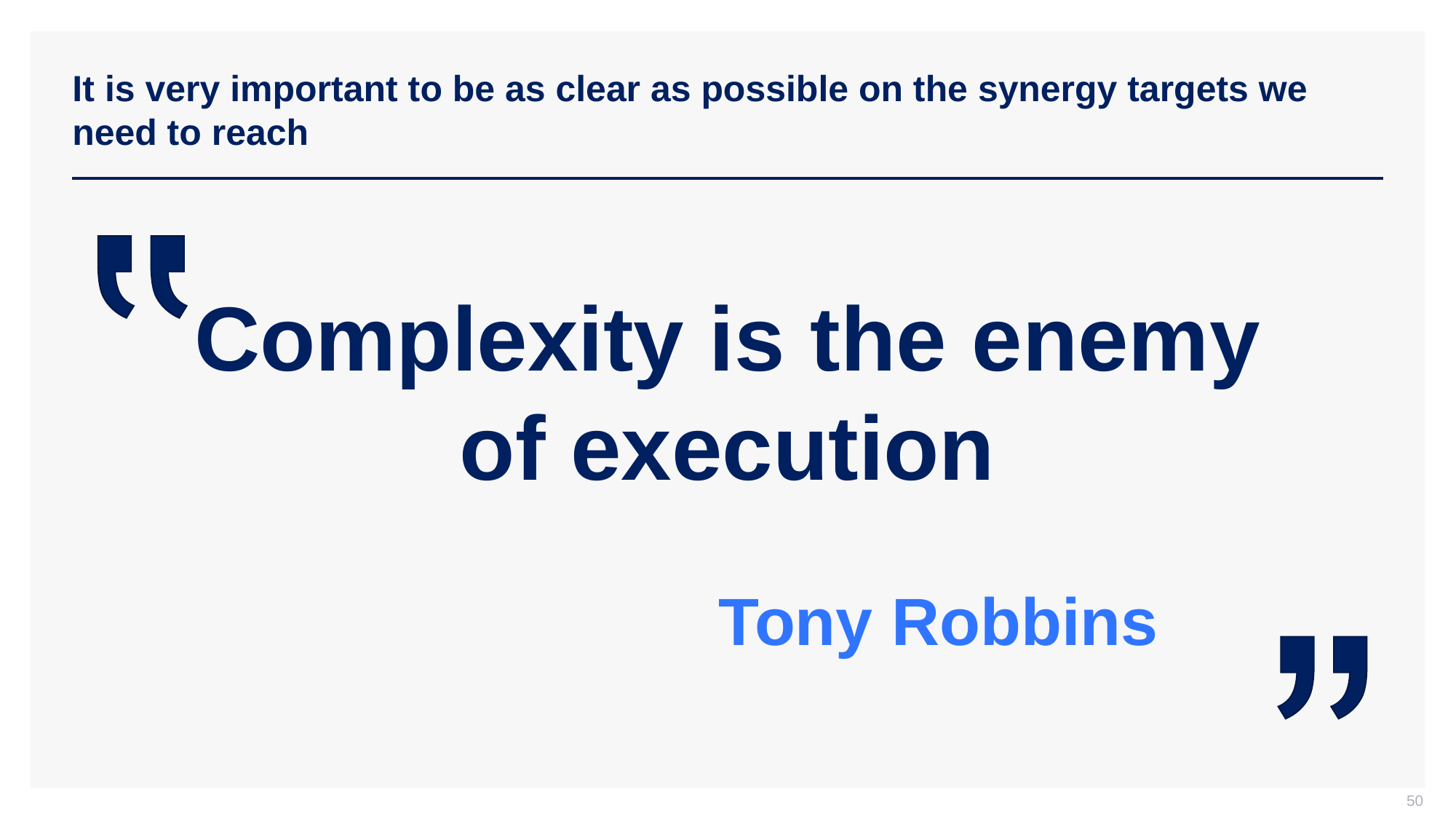

# It is very important to be as clear as possible on the synergy targets we need to reach

Complexity is the enemy of execution
												           Tony Robbins

50